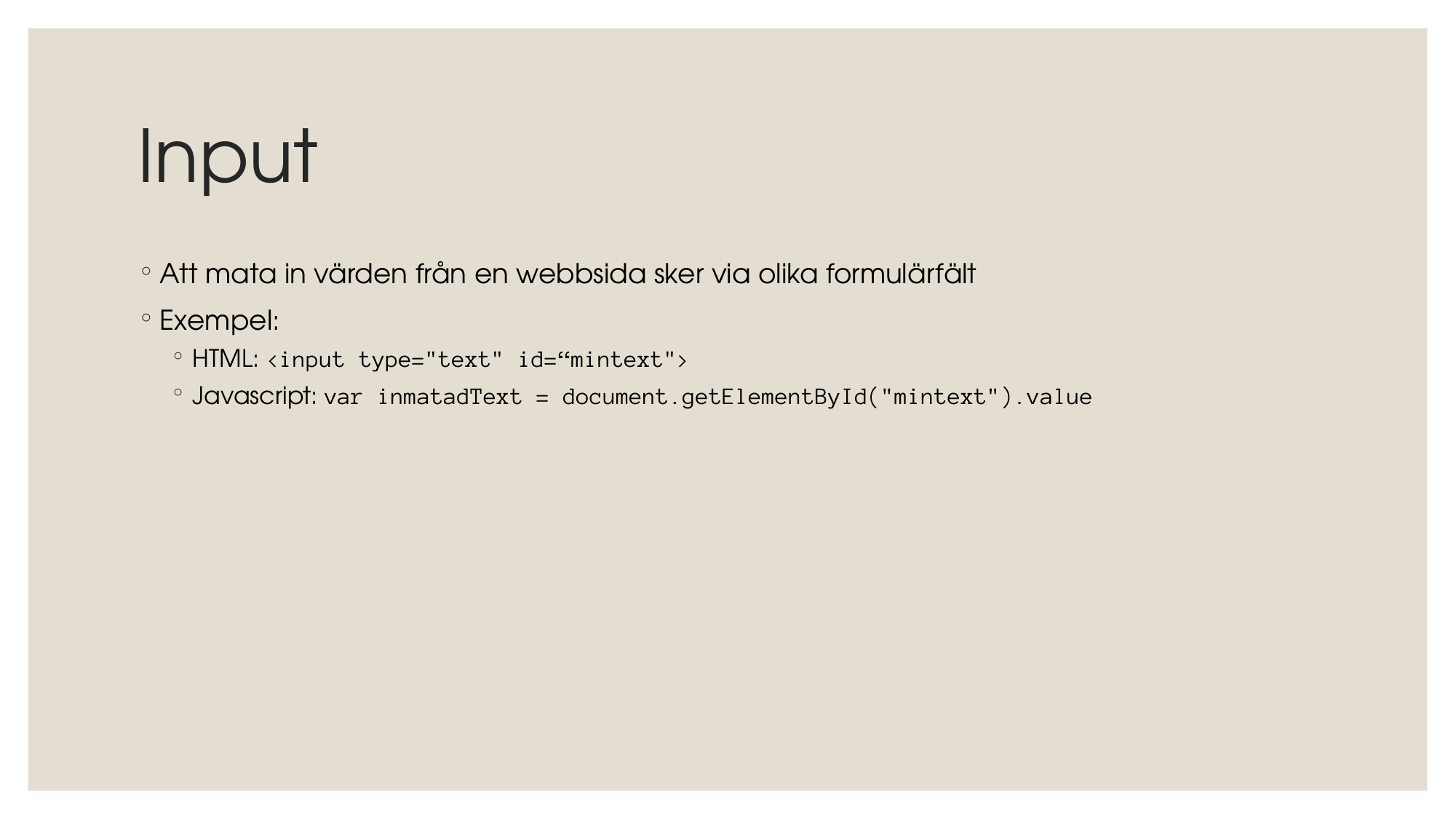

# Input
Att mata in värden från en webbsida sker via olika formulärfält
Exempel:
HTML: <input type="text" id=“mintext">
Javascript: var inmatadText = document.getElementById("mintext").value